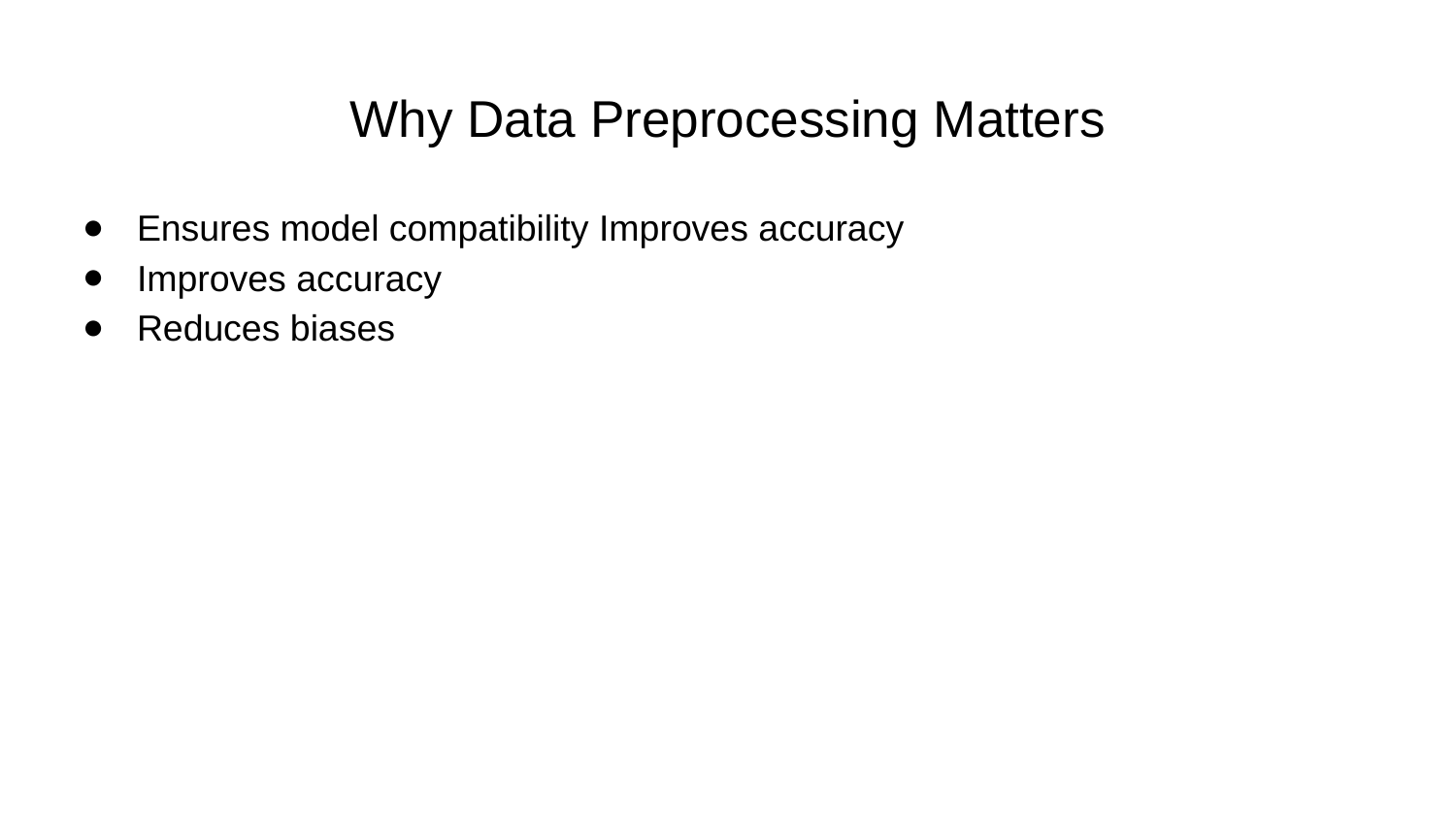

# Why Data Preprocessing Matters
Ensures model compatibility Improves accuracy
Improves accuracy
Reduces biases